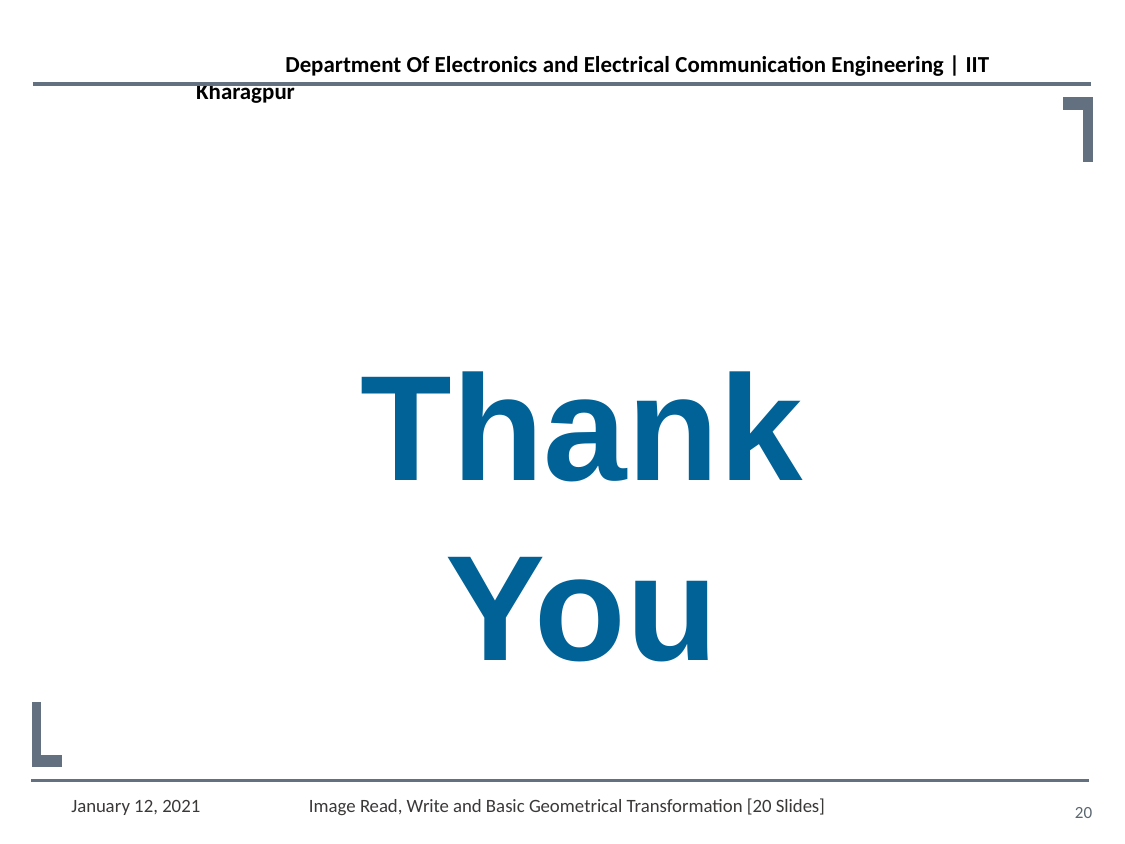

Thank You
January 12, 2021
Image Read, Write and Basic Geometrical Transformation [20 Slides]
20